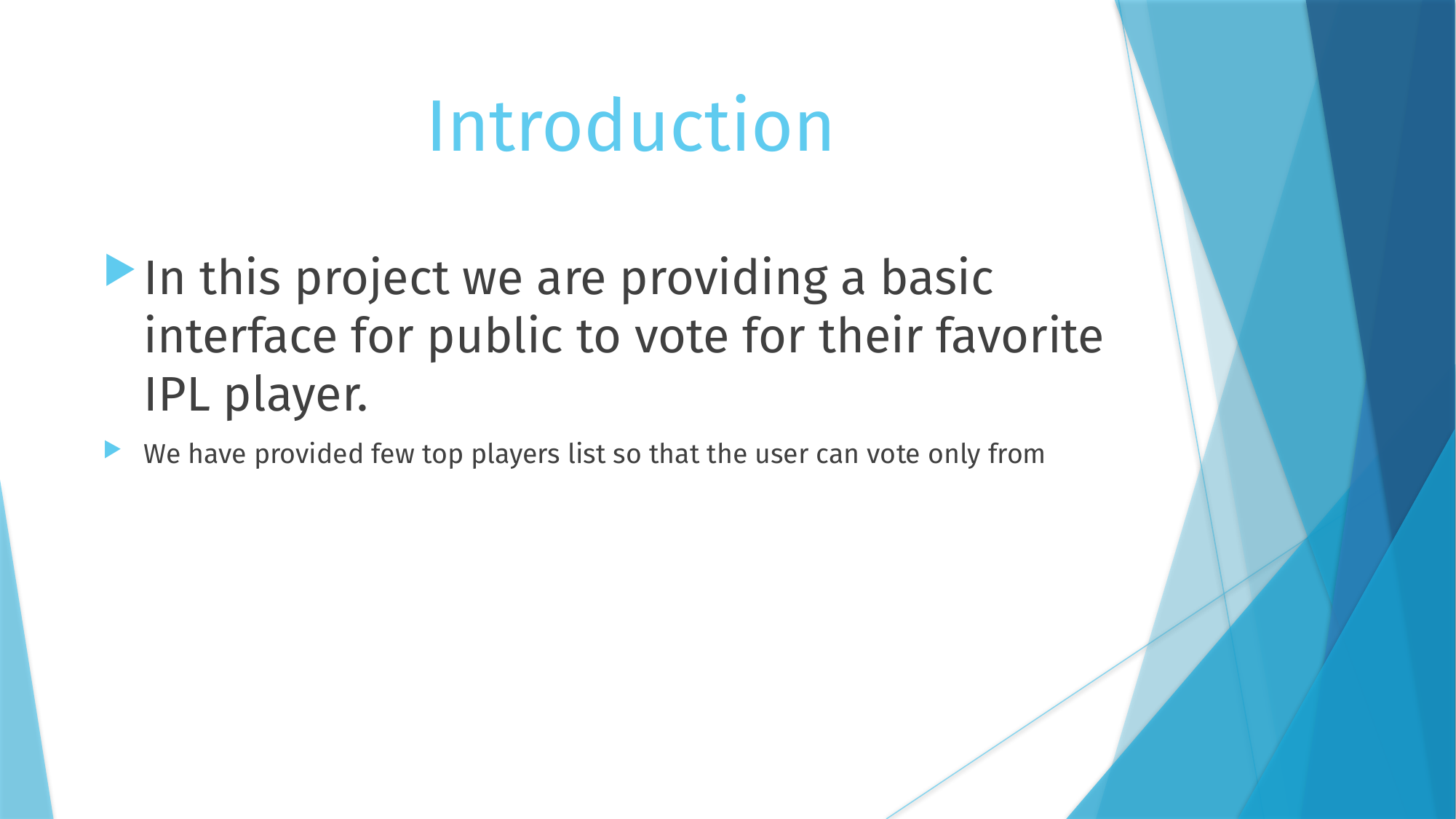

# Introduction
In this project we are providing a basic interface for public to vote for their favorite IPL player.
We have provided few top players list so that the user can vote only from